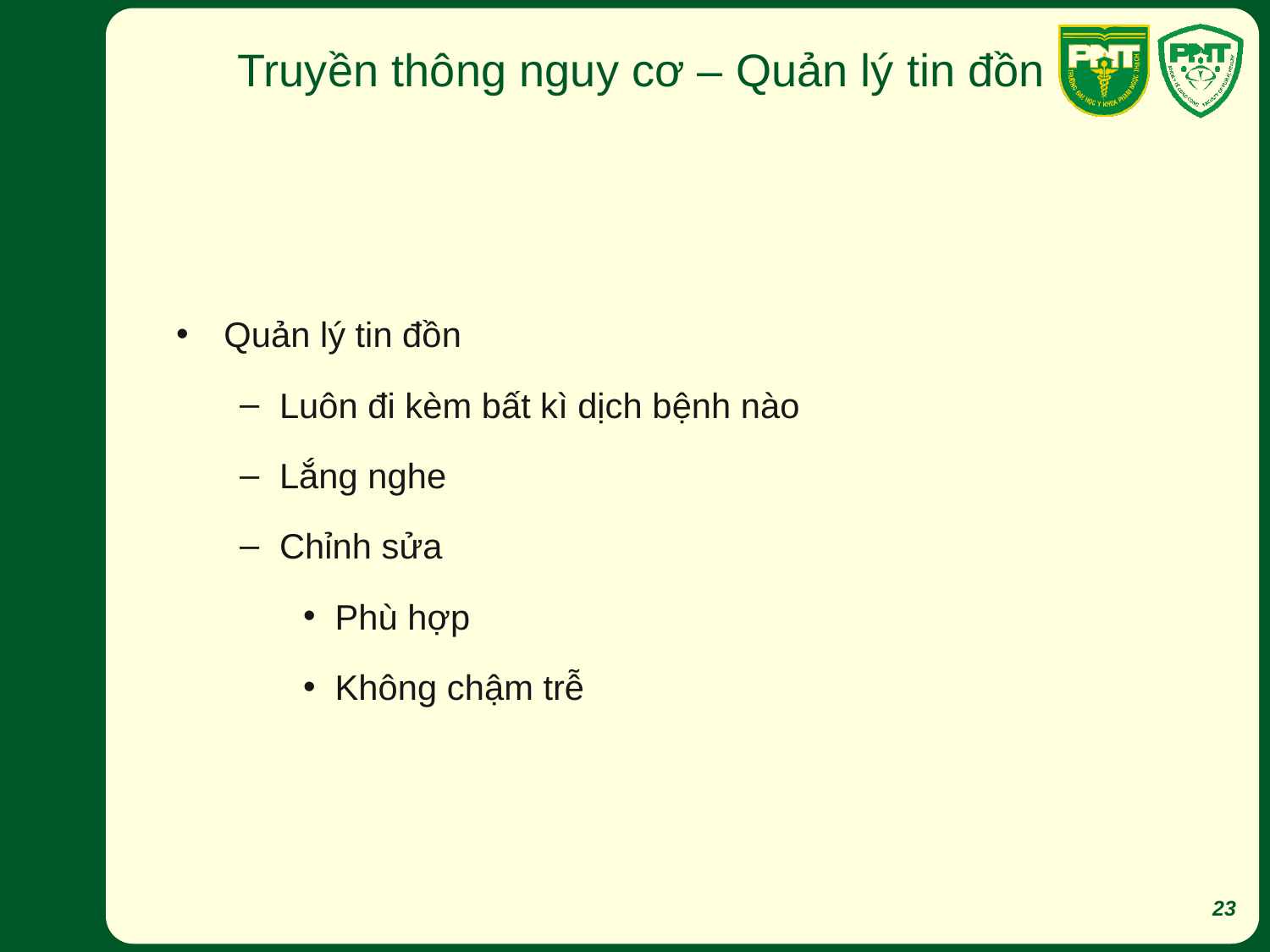

# Truyền thông nguy cơ – Quản lý tin đồn
Quản lý tin đồn
Luôn đi kèm bất kì dịch bệnh nào
Lắng nghe
Chỉnh sửa
Phù hợp
Không chậm trễ
23